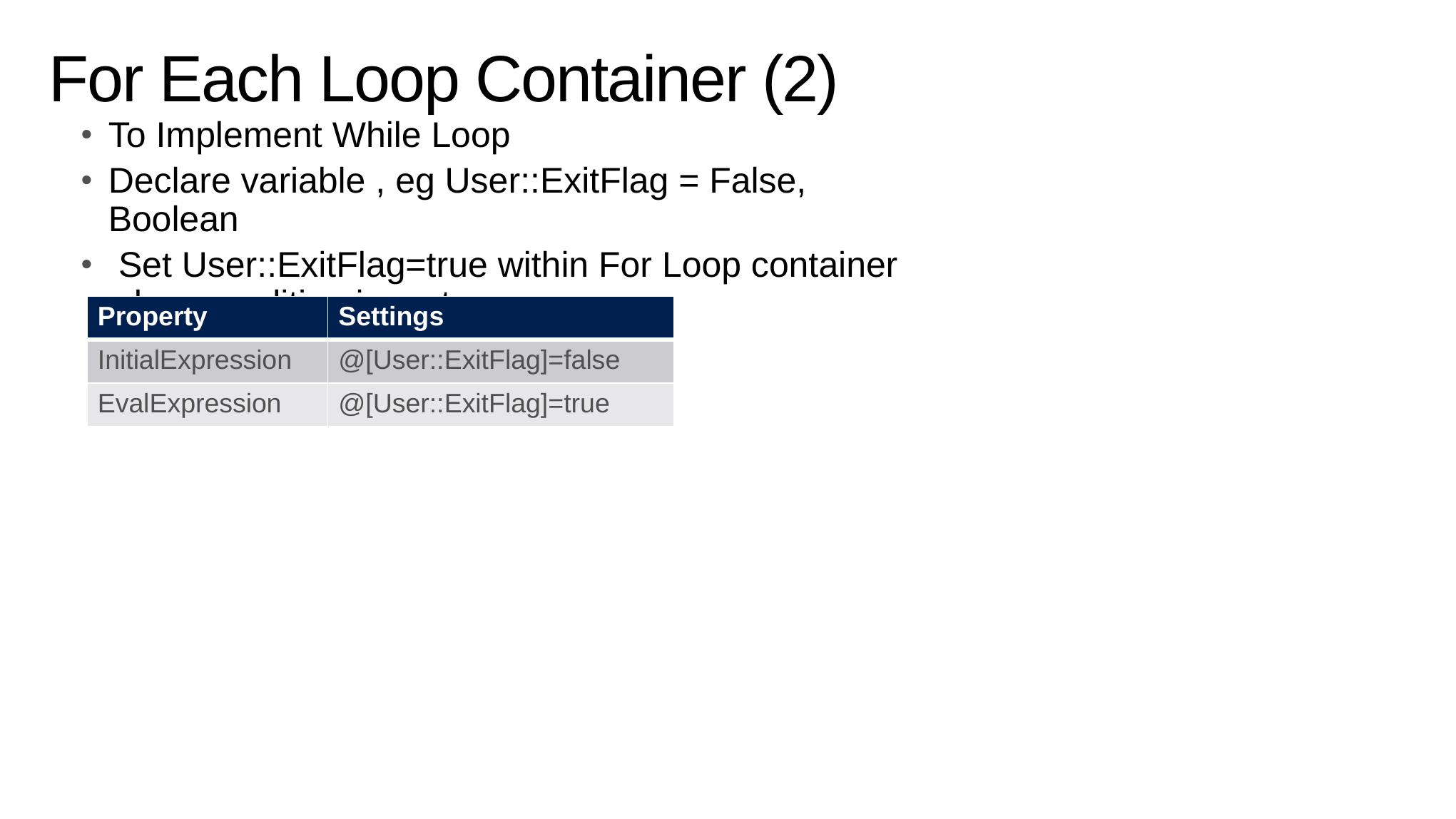

# For Each Loop Container (2)
To Implement While Loop
Declare variable , eg User::ExitFlag = False, Boolean
 Set User::ExitFlag=true within For Loop container when condition is met

| Property | Settings |
| --- | --- |
| InitialExpression | @[User::ExitFlag]=false |
| EvalExpression | @[User::ExitFlag]=true |